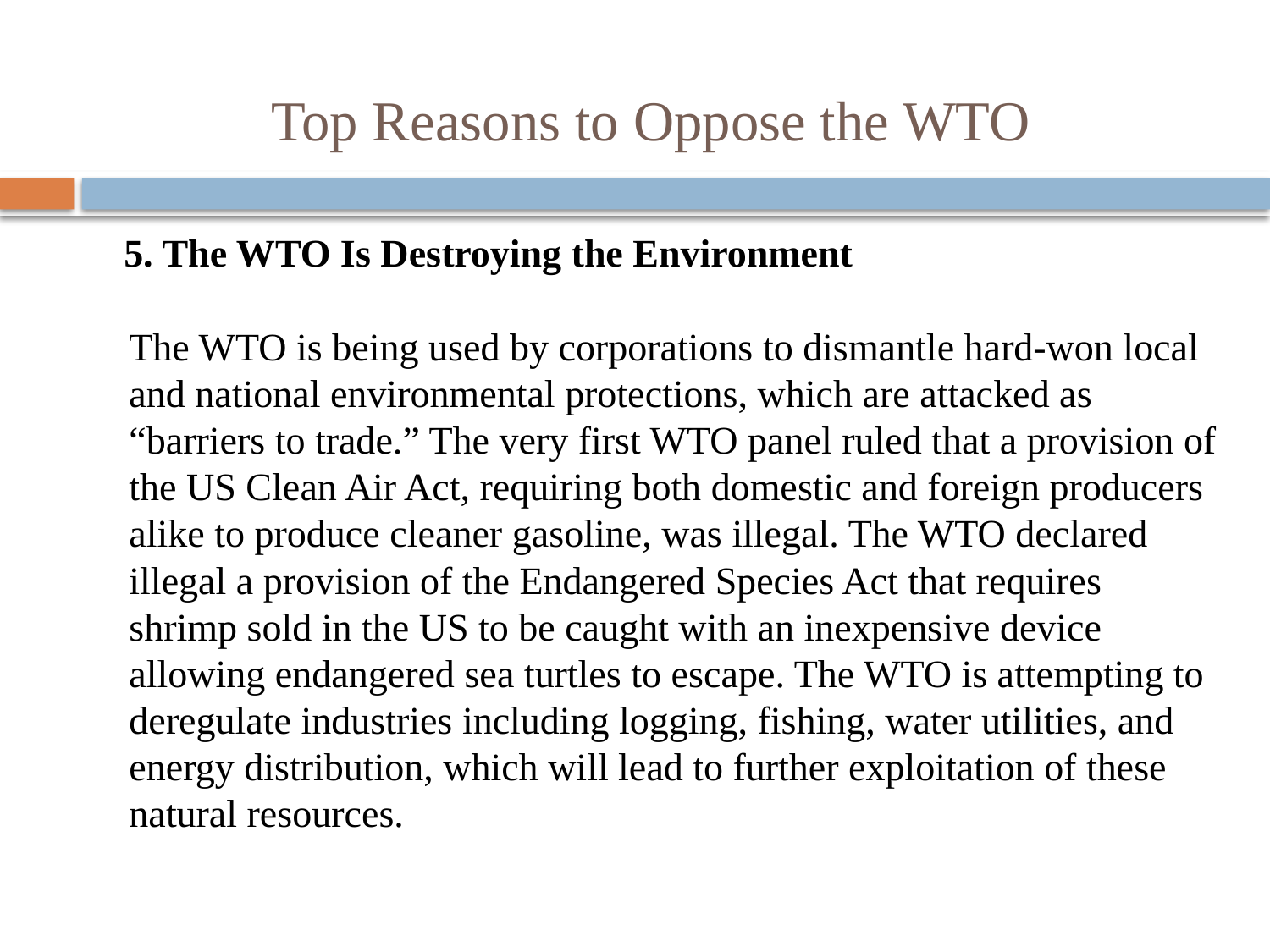

# Top Reasons to Oppose the WTO
    5. The WTO Is Destroying the Environment
The WTO is being used by corporations to dismantle hard-won local and national environmental protections, which are attacked as “barriers to trade.” The very first WTO panel ruled that a provision of the US Clean Air Act, requiring both domestic and foreign producers alike to produce cleaner gasoline, was illegal. The WTO declared illegal a provision of the Endangered Species Act that requires shrimp sold in the US to be caught with an inexpensive device allowing endangered sea turtles to escape. The WTO is attempting to deregulate industries including logging, fishing, water utilities, and energy distribution, which will lead to further exploitation of these natural resources.